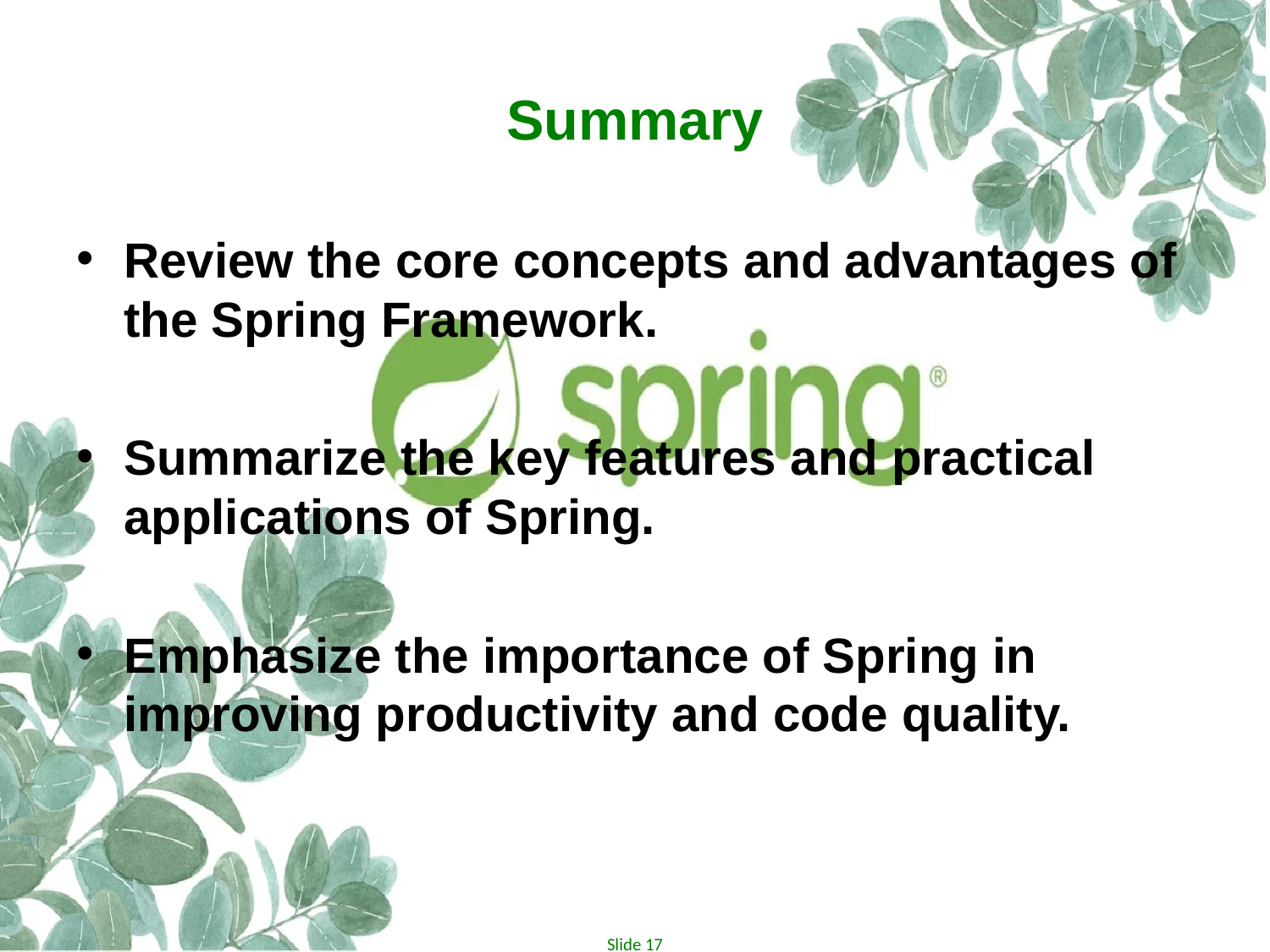

# Summary
Review the core concepts and advantages of the Spring Framework.

Summarize the key features and practical applications of Spring.

Emphasize the importance of Spring in improving productivity and code quality.

Slide 17